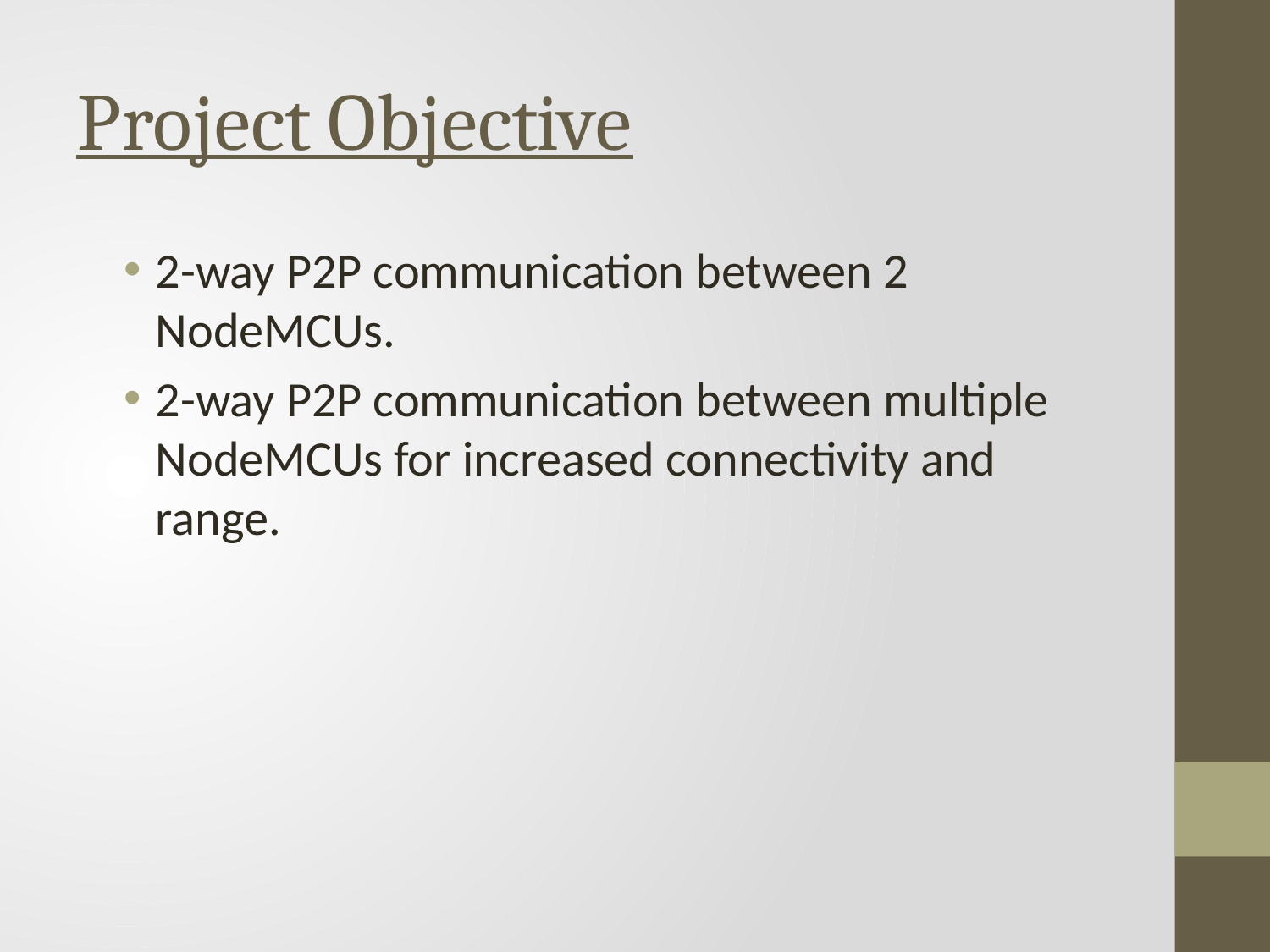

# Project Objective
2-way P2P communication between 2 NodeMCUs.
2-way P2P communication between multiple NodeMCUs for increased connectivity and range.